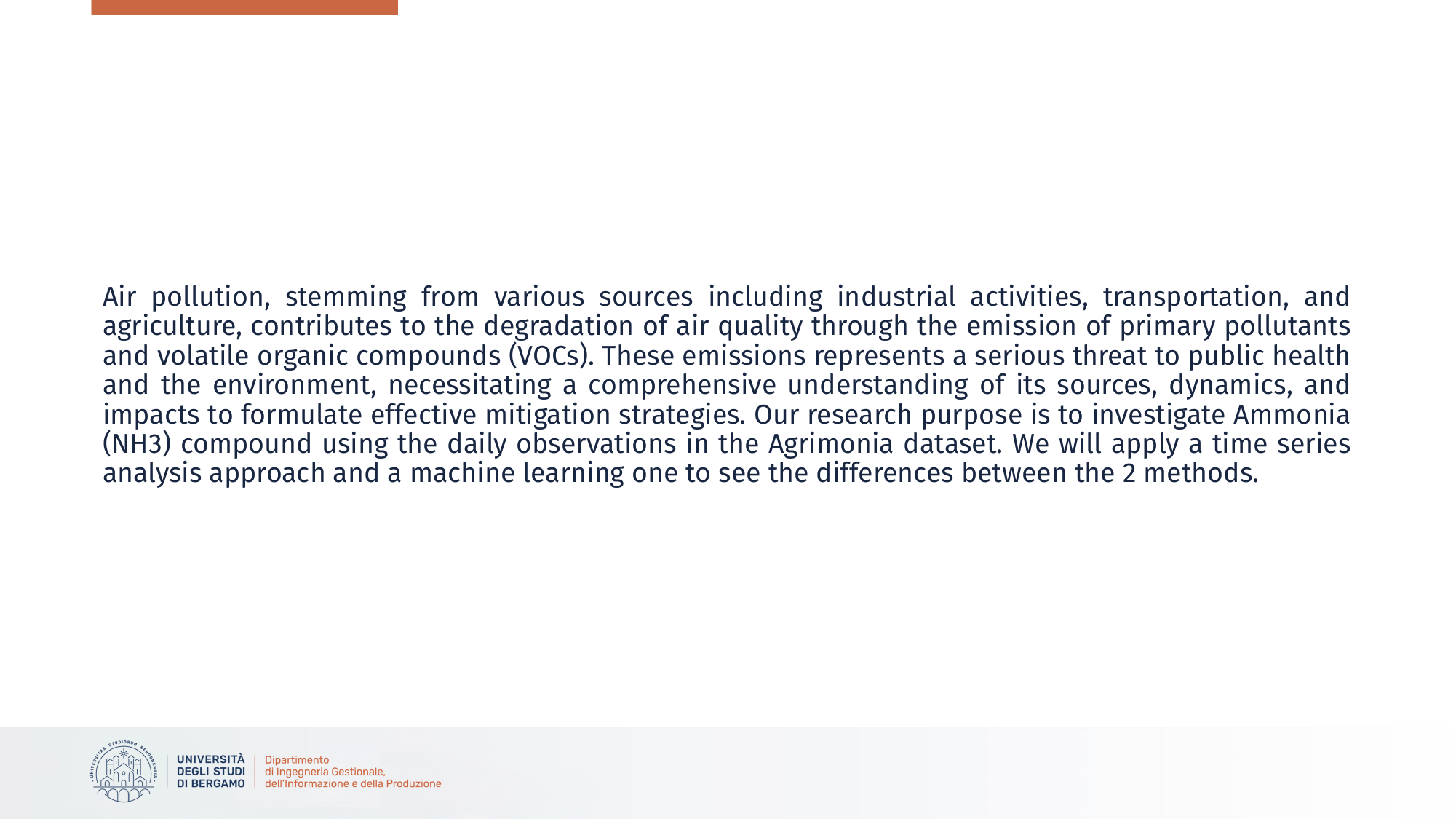

Air pollution, stemming from various sources including industrial activities, transportation, and agriculture, contributes to the degradation of air quality through the emission of primary pollutants and volatile organic compounds (VOCs). These emissions represents a serious threat to public health and the environment, necessitating a comprehensive understanding of its sources, dynamics, and impacts to formulate effective mitigation strategies. Our research purpose is to investigate Ammonia (NH3) compound using the daily observations in the Agrimonia dataset. We will apply a time series analysis approach and a machine learning one to see the differences between the 2 methods.